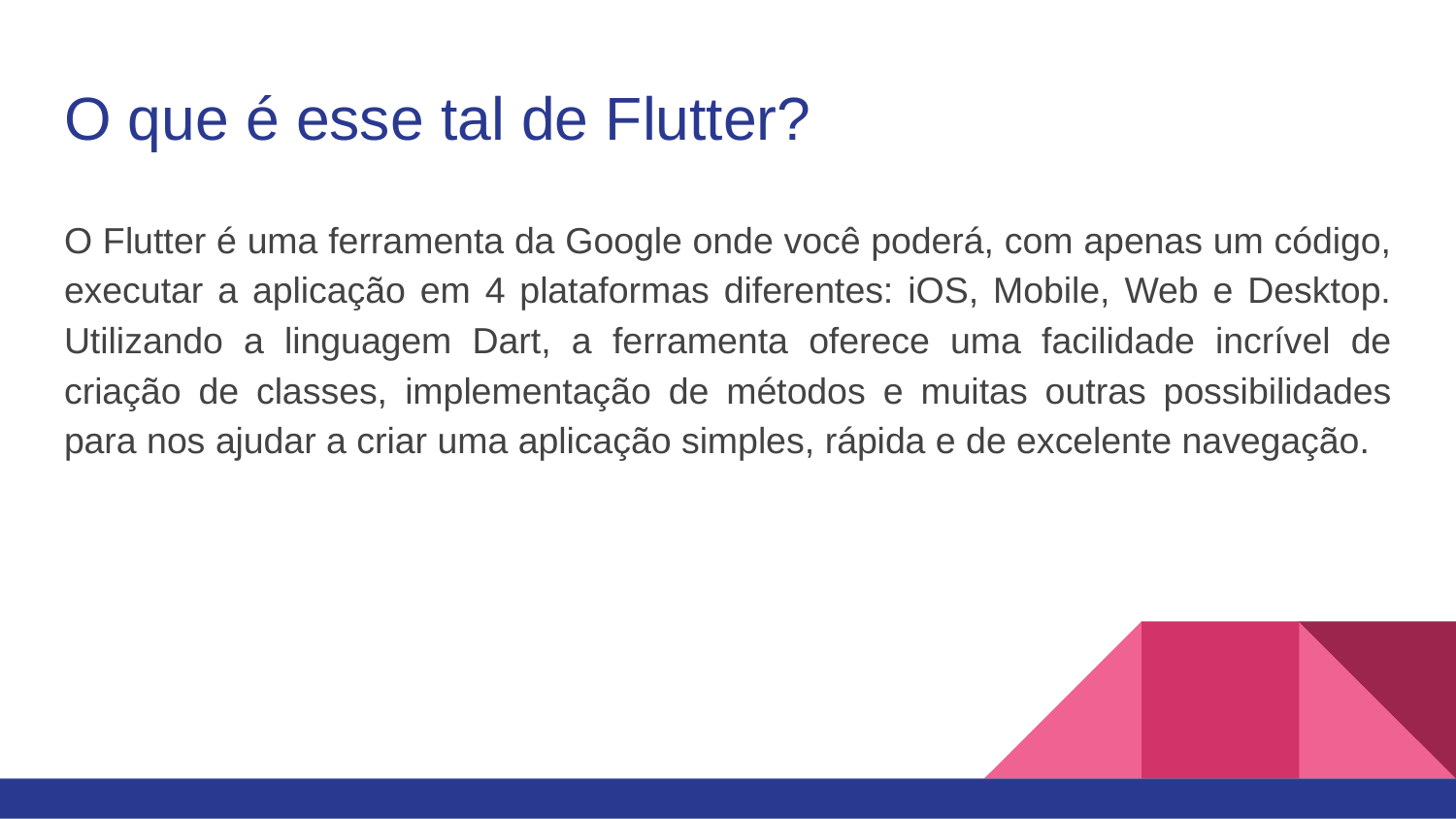

# O que é esse tal de Flutter?
O Flutter é uma ferramenta da Google onde você poderá, com apenas um código, executar a aplicação em 4 plataformas diferentes: iOS, Mobile, Web e Desktop. Utilizando a linguagem Dart, a ferramenta oferece uma facilidade incrível de criação de classes, implementação de métodos e muitas outras possibilidades para nos ajudar a criar uma aplicação simples, rápida e de excelente navegação.